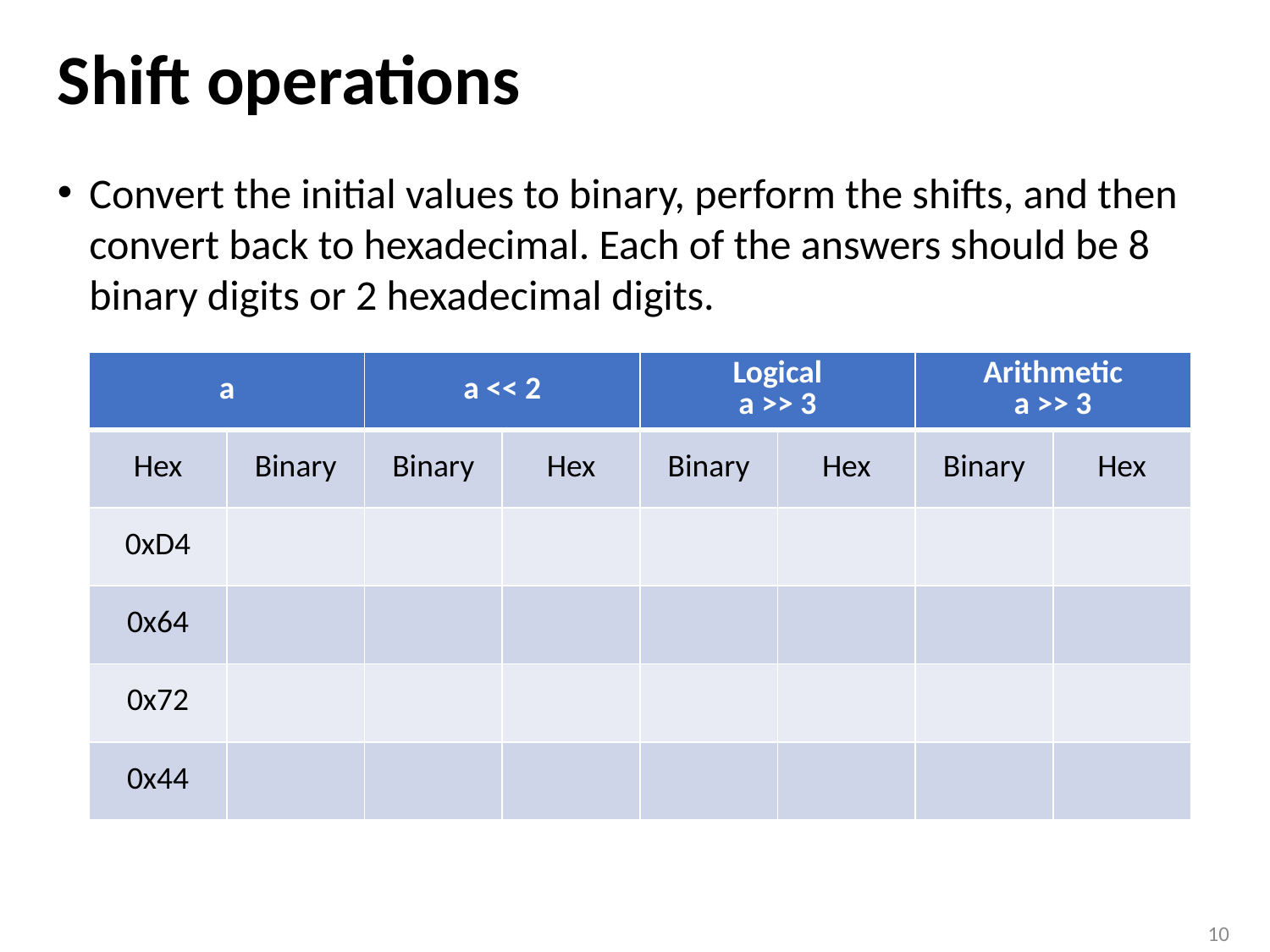

# Shift operations
Convert the initial values to binary, perform the shifts, and then convert back to hexadecimal. Each of the answers should be 8 binary digits or 2 hexadecimal digits.
| a |  | a << 2 |  | Logical a >> 3 |  | Arithmetic a >> 3 |  |
| --- | --- | --- | --- | --- | --- | --- | --- |
| Hex | Binary | Binary | Hex | Binary | Hex | Binary | Hex |
| 0xD4 |  |  |  |  |  |  |  |
| 0x64 |  |  |  |  |  |  |  |
| 0x72 |  |  |  |  |  |  |  |
| 0x44 |  |  |  |  |  |  |  |
10